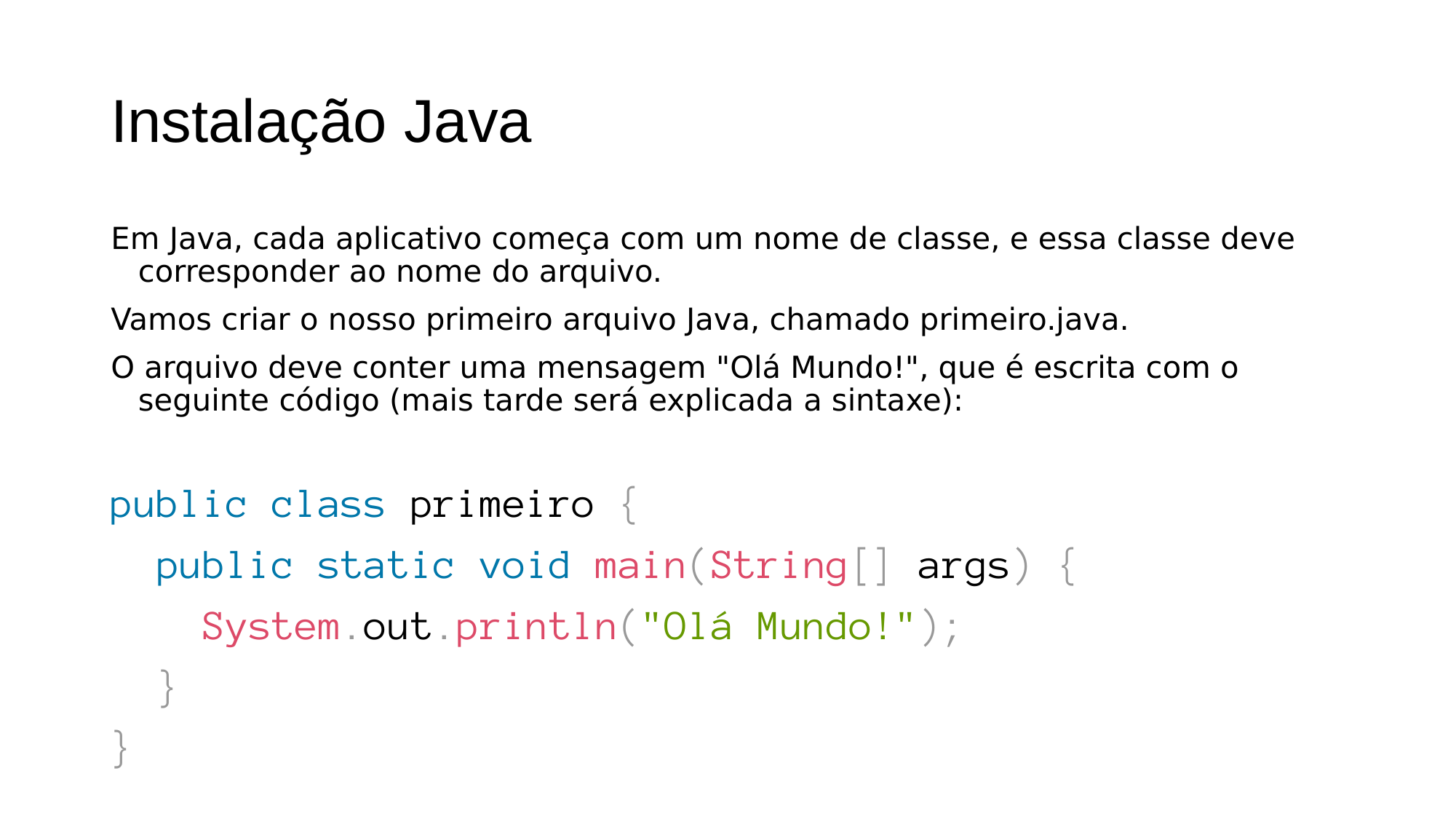

# Instalação Java
Em Java, cada aplicativo começa com um nome de classe, e essa classe deve corresponder ao nome do arquivo.
Vamos criar o nosso primeiro arquivo Java, chamado primeiro.java.
O arquivo deve conter uma mensagem "Olá Mundo!", que é escrita com o seguinte código (mais tarde será explicada a sintaxe):

public class primeiro {
  public static void main(String[] args) {
    System.out.println("Olá Mundo!");
  }
}